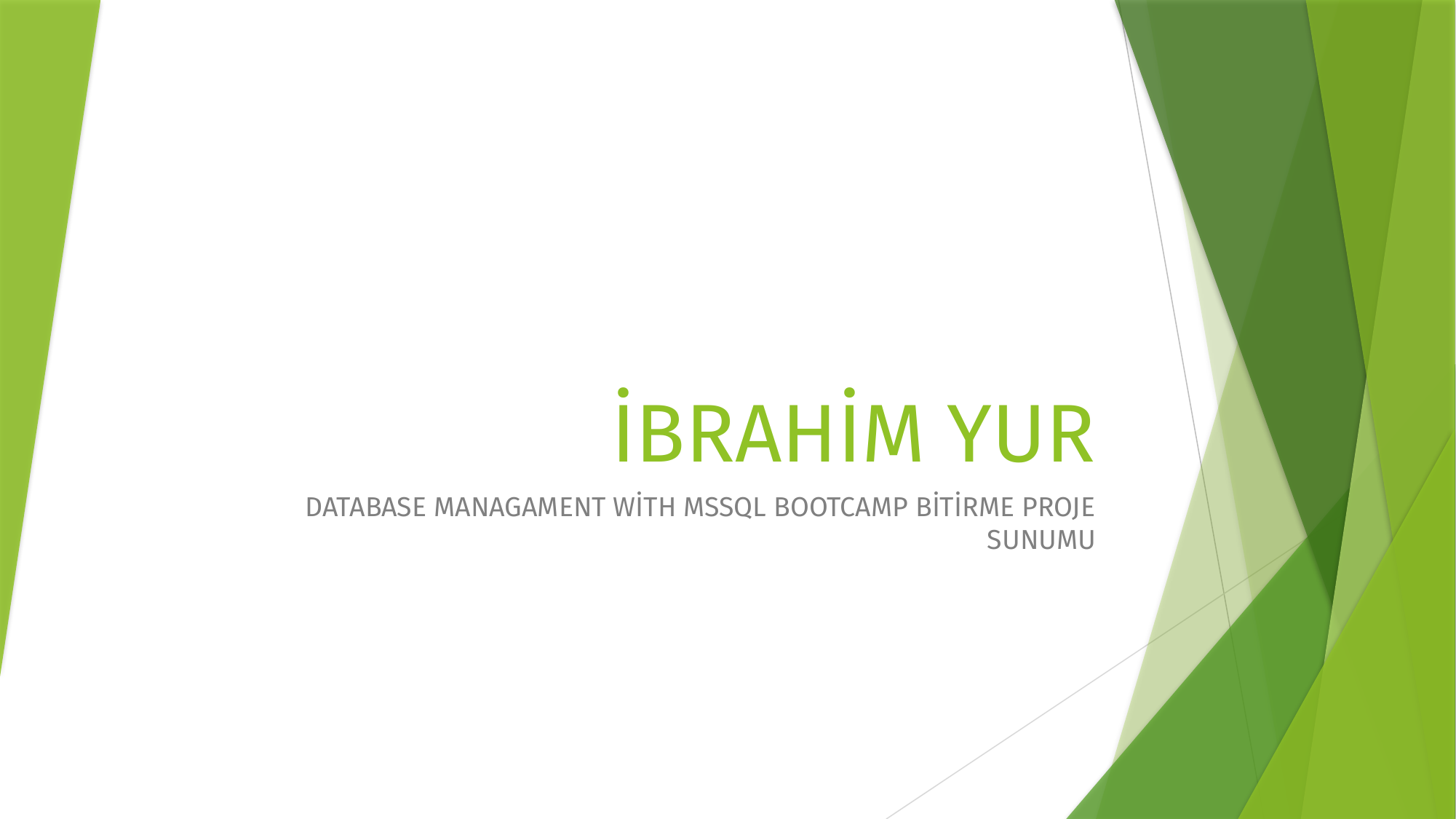

# İBRAHİM YUR
DATABASE MANAGAMENT WİTH MSSQL BOOTCAMP BİTİRME PROJE SUNUMU